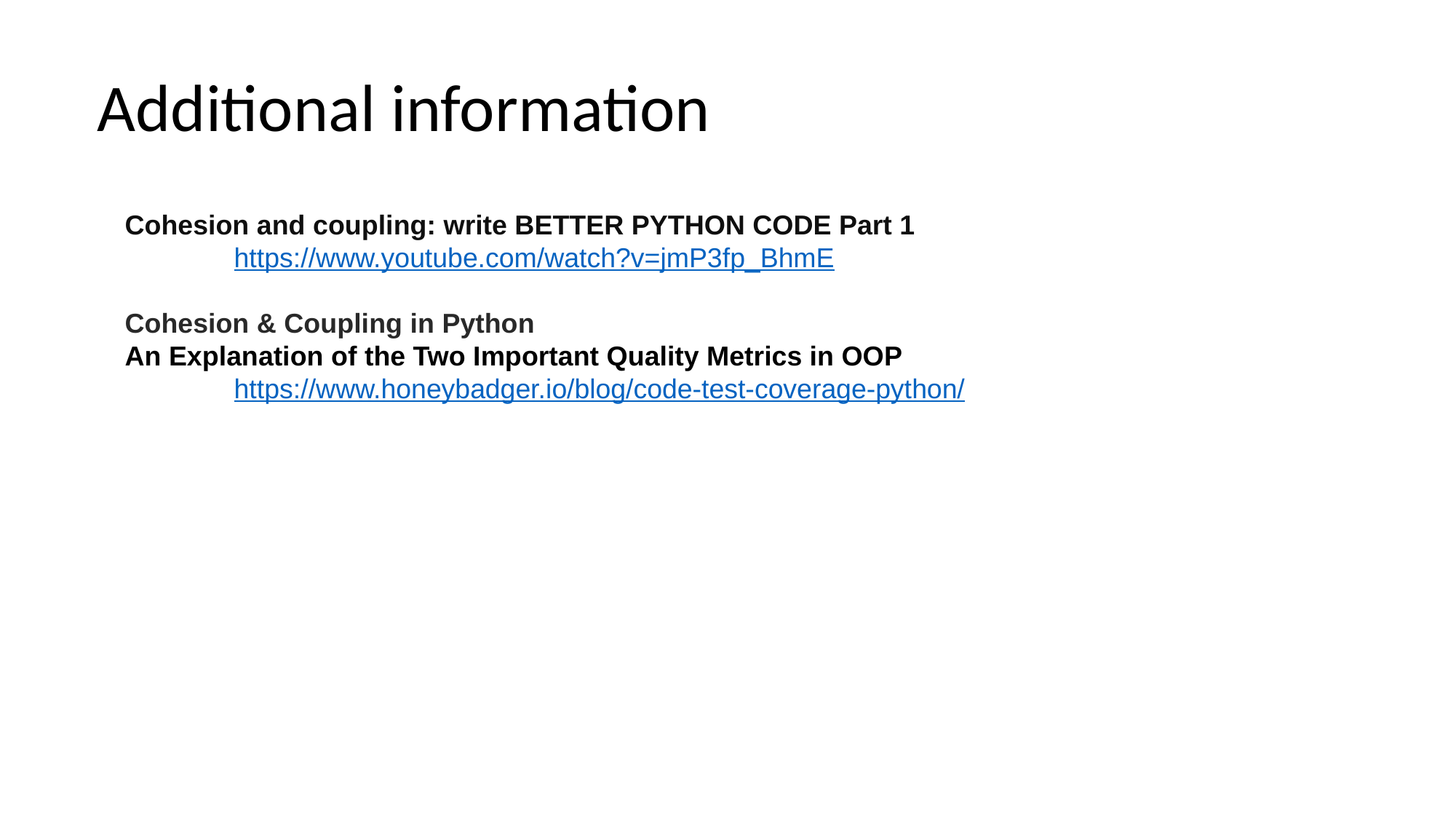

# Additional information
Cohesion and coupling: write BETTER PYTHON CODE Part 1
	https://www.youtube.com/watch?v=jmP3fp_BhmE

Cohesion & Coupling in Python
An Explanation of the Two Important Quality Metrics in OOP
	https://www.honeybadger.io/blog/code-test-coverage-python/